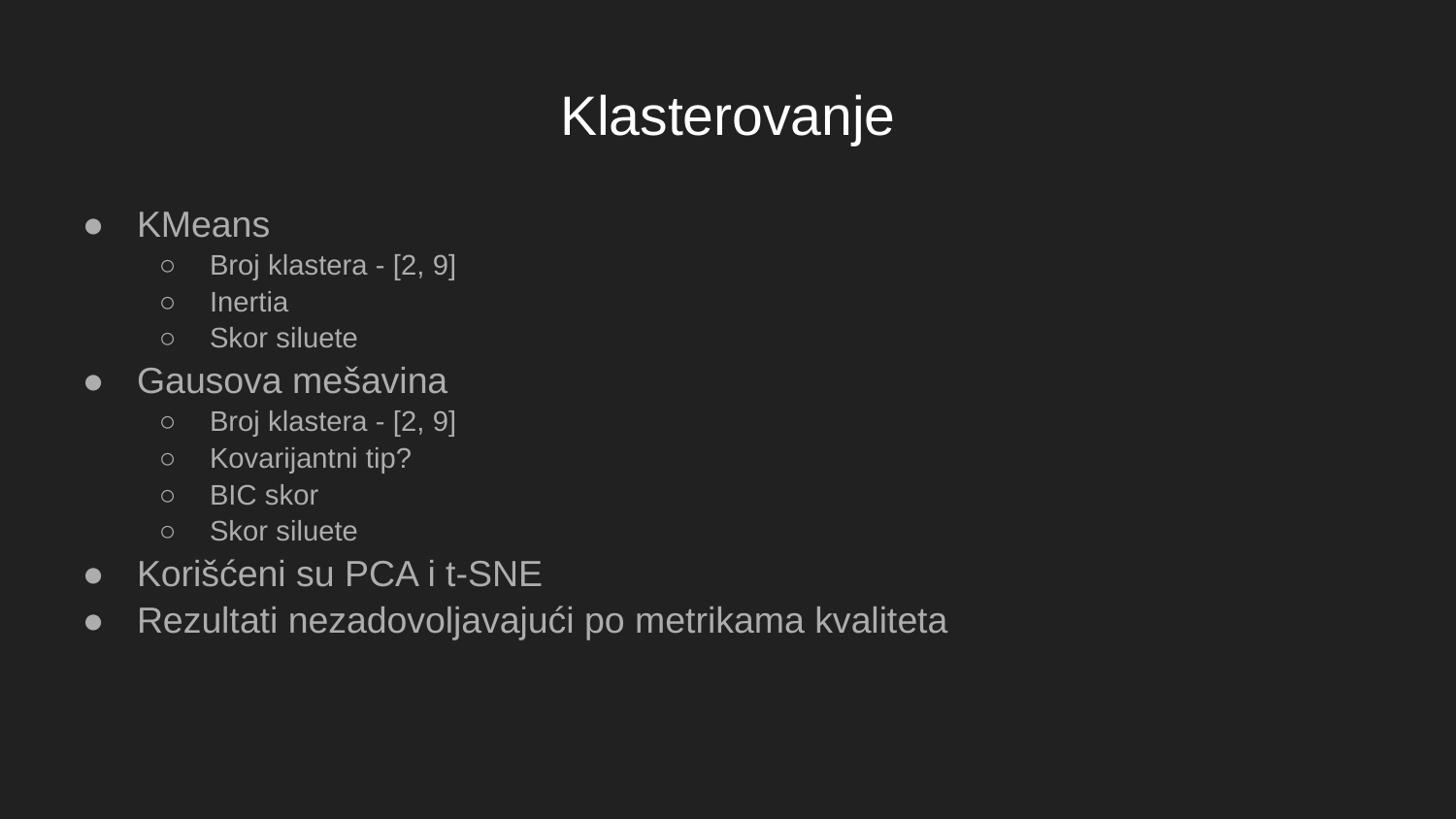

# Klasterovanje
KMeans
Broj klastera - [2, 9]
Inertia
Skor siluete
Gausova mešavina
Broj klastera - [2, 9]
Kovarijantni tip?
BIC skor
Skor siluete
Korišćeni su PCA i t-SNE
Rezultati nezadovoljavajući po metrikama kvaliteta